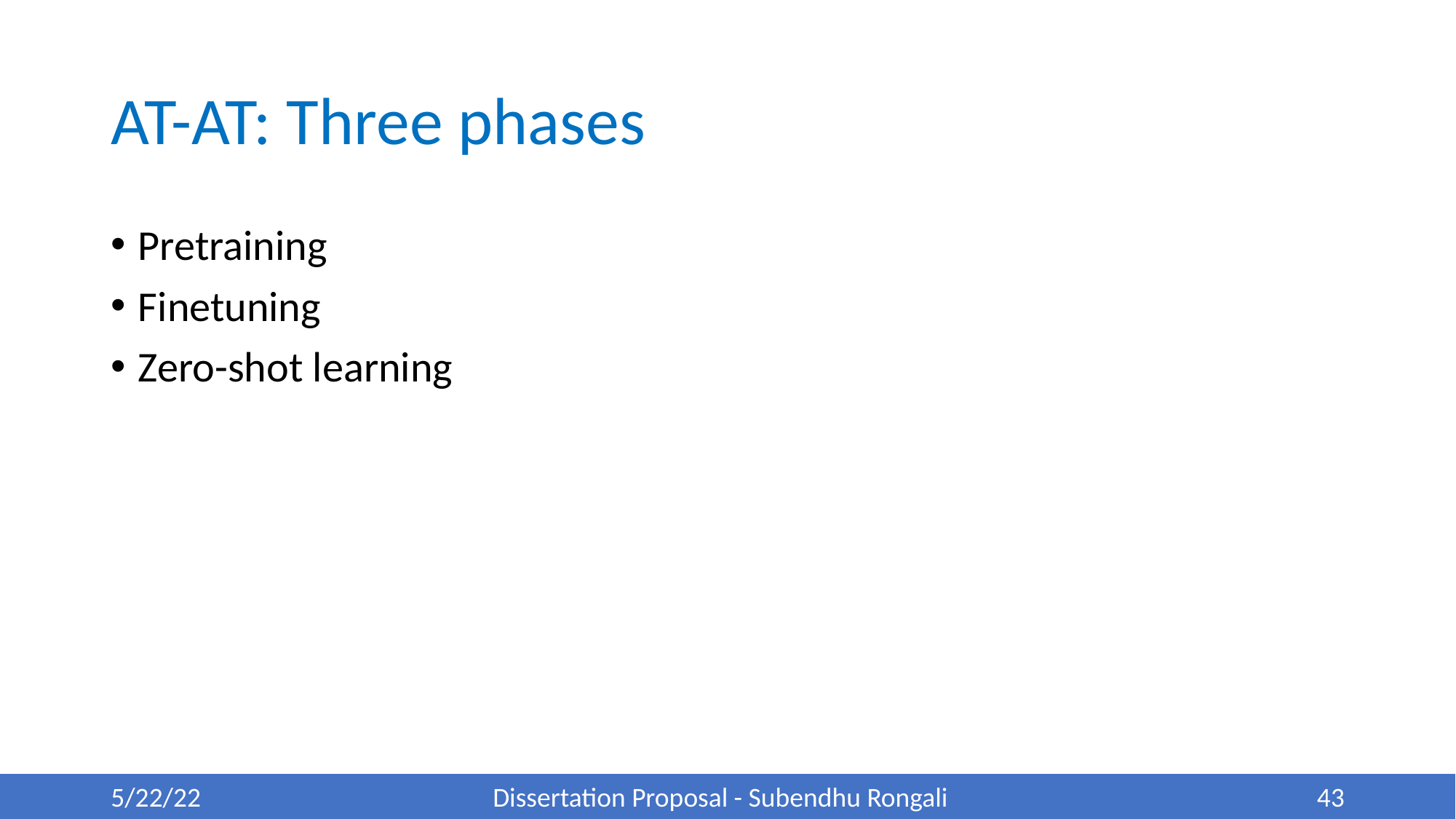

# AT-AT: Three phases
Pretraining
Finetuning
Zero-shot learning
5/22/22
Dissertation Proposal - Subendhu Rongali
43